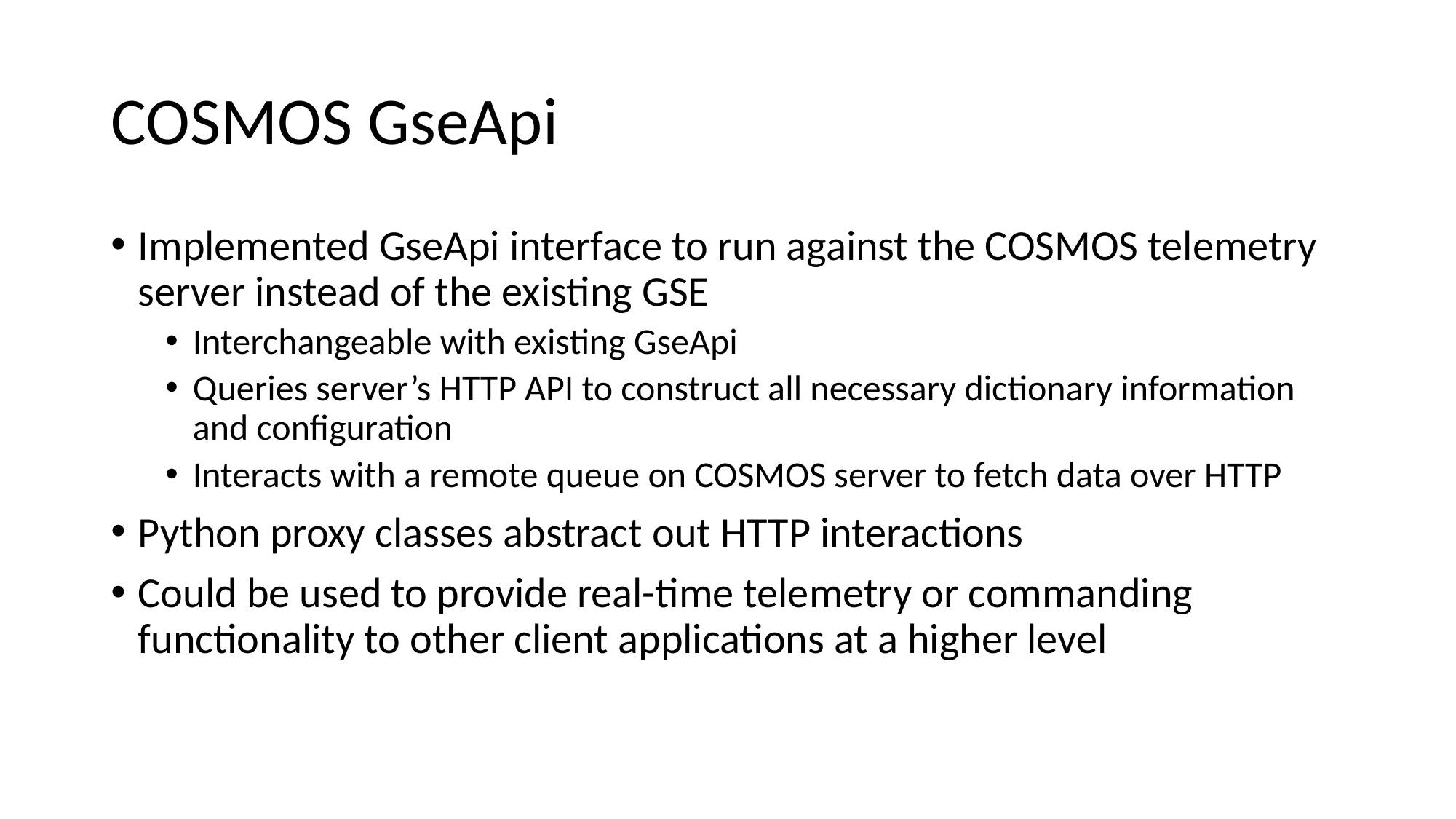

# COSMOS GseApi
Implemented GseApi interface to run against the COSMOS telemetry server instead of the existing GSE
Interchangeable with existing GseApi
Queries server’s HTTP API to construct all necessary dictionary information and configuration
Interacts with a remote queue on COSMOS server to fetch data over HTTP
Python proxy classes abstract out HTTP interactions
Could be used to provide real-time telemetry or commanding functionality to other client applications at a higher level